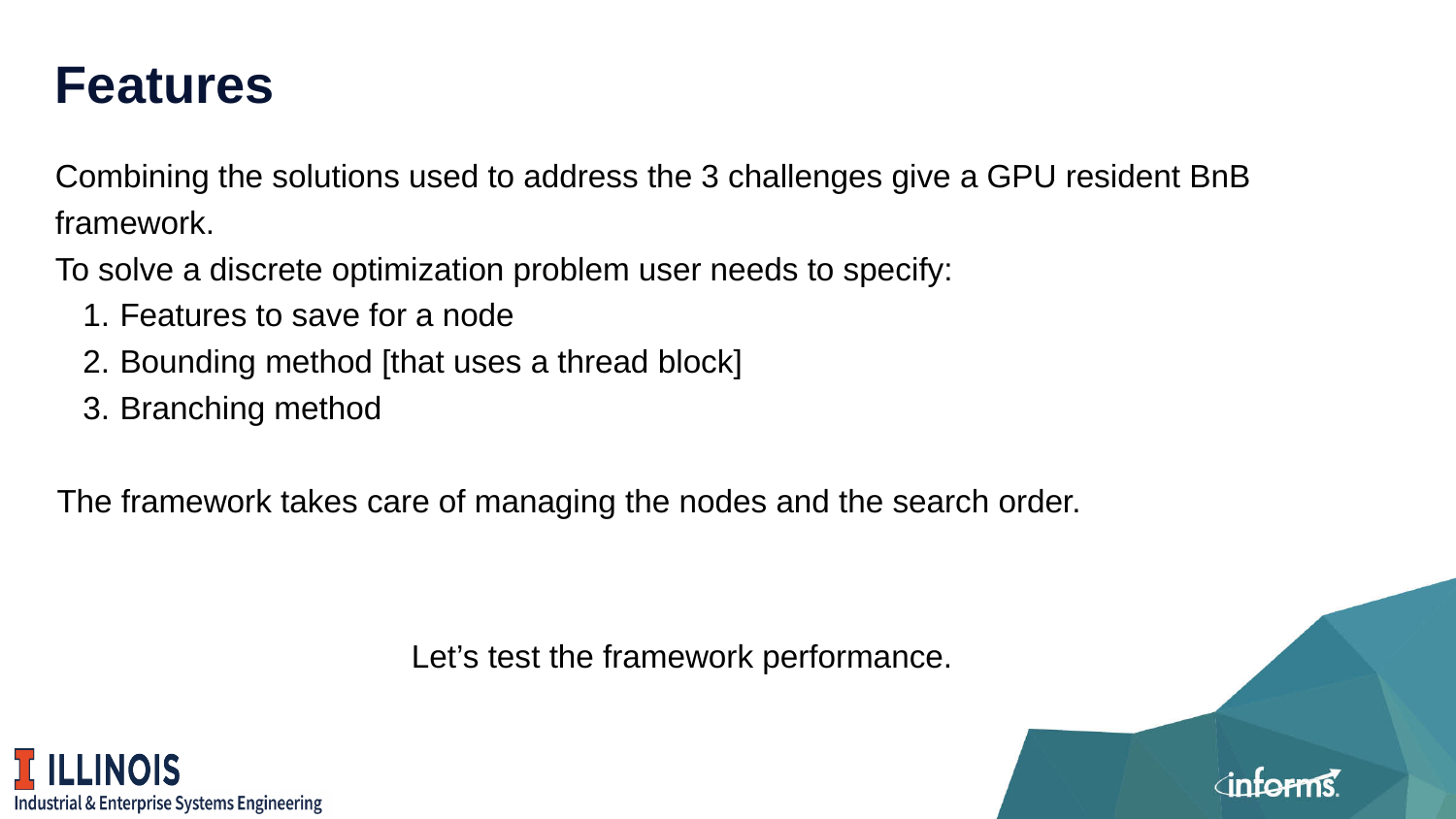

# Features
Combining the solutions used to address the 3 challenges give a GPU resident BnB framework.
To solve a discrete optimization problem user needs to specify:
Features to save for a node
Bounding method [that uses a thread block]
Branching method

The framework takes care of managing the nodes and the search order.
Let’s test the framework performance.